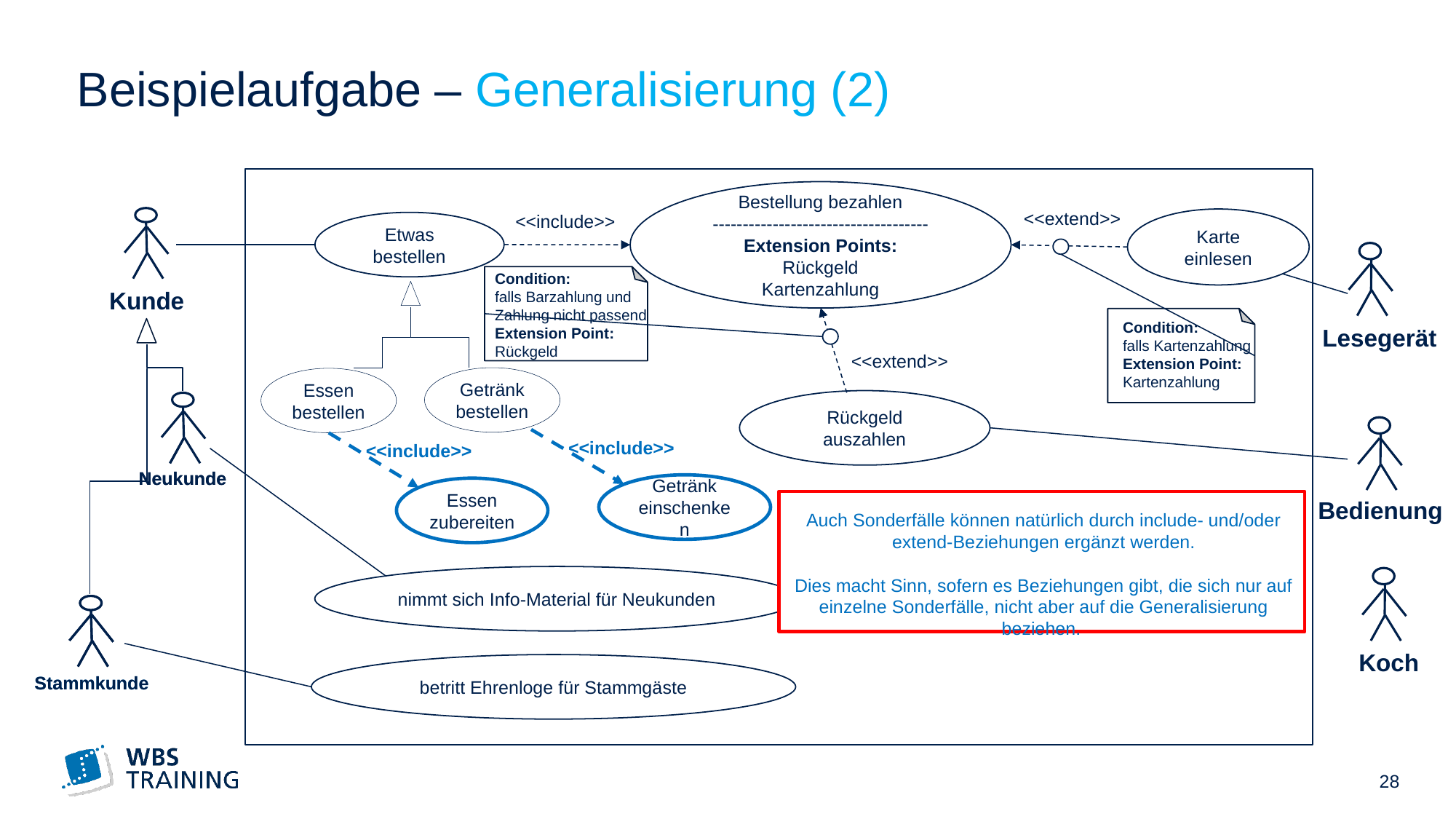

# Beispielaufgabe – Generalisierung (2)

Bestellung bezahlen
------------------------------------Extension Points:
Rückgeld
Kartenzahlung
<<extend>>
<<include>>

Karte einlesen
Etwas bestellen

Condition:
falls Barzahlung und
Zahlung nicht passend
Extension Point:
Rückgeld

Kunde

Condition:
falls Kartenzahlung
Extension Point:
Kartenzahlung

Lesegerät

<<extend>>
Getränk bestellen
Essen bestellen
Rückgeld auszahlen

<<include>>
<<include>>
Neukunde
Neukunde
Getränk einschenken
Essen zubereiten
Bedienung

Auch Sonderfälle können natürlich durch include- und/oder extend-Beziehungen ergänzt werden.

Dies macht Sinn, sofern es Beziehungen gibt, die sich nur auf
einzelne Sonderfälle, nicht aber auf die Generalisierung beziehen.
nimmt sich Info-Material für Neukunden

Koch
betritt Ehrenloge für Stammgäste
Stammkunde
Stammkunde
    28